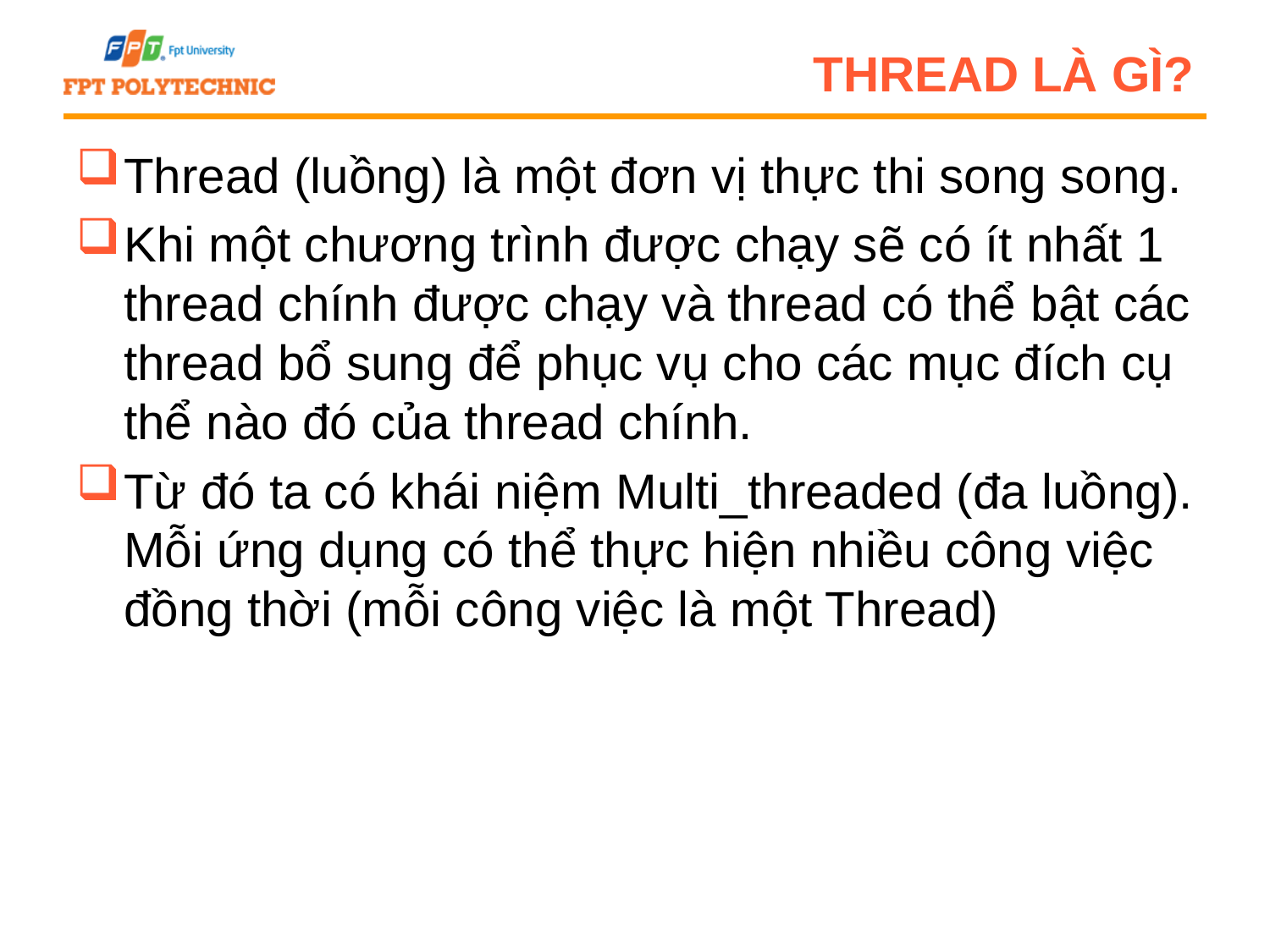

# Thread là gì?
Thread (luồng) là một đơn vị thực thi song song.
Khi một chương trình được chạy sẽ có ít nhất 1 thread chính được chạy và thread có thể bật các thread bổ sung để phục vụ cho các mục đích cụ thể nào đó của thread chính.
Từ đó ta có khái niệm Multi_threaded (đa luồng). Mỗi ứng dụng có thể thực hiện nhiều công việc đồng thời (mỗi công việc là một Thread)